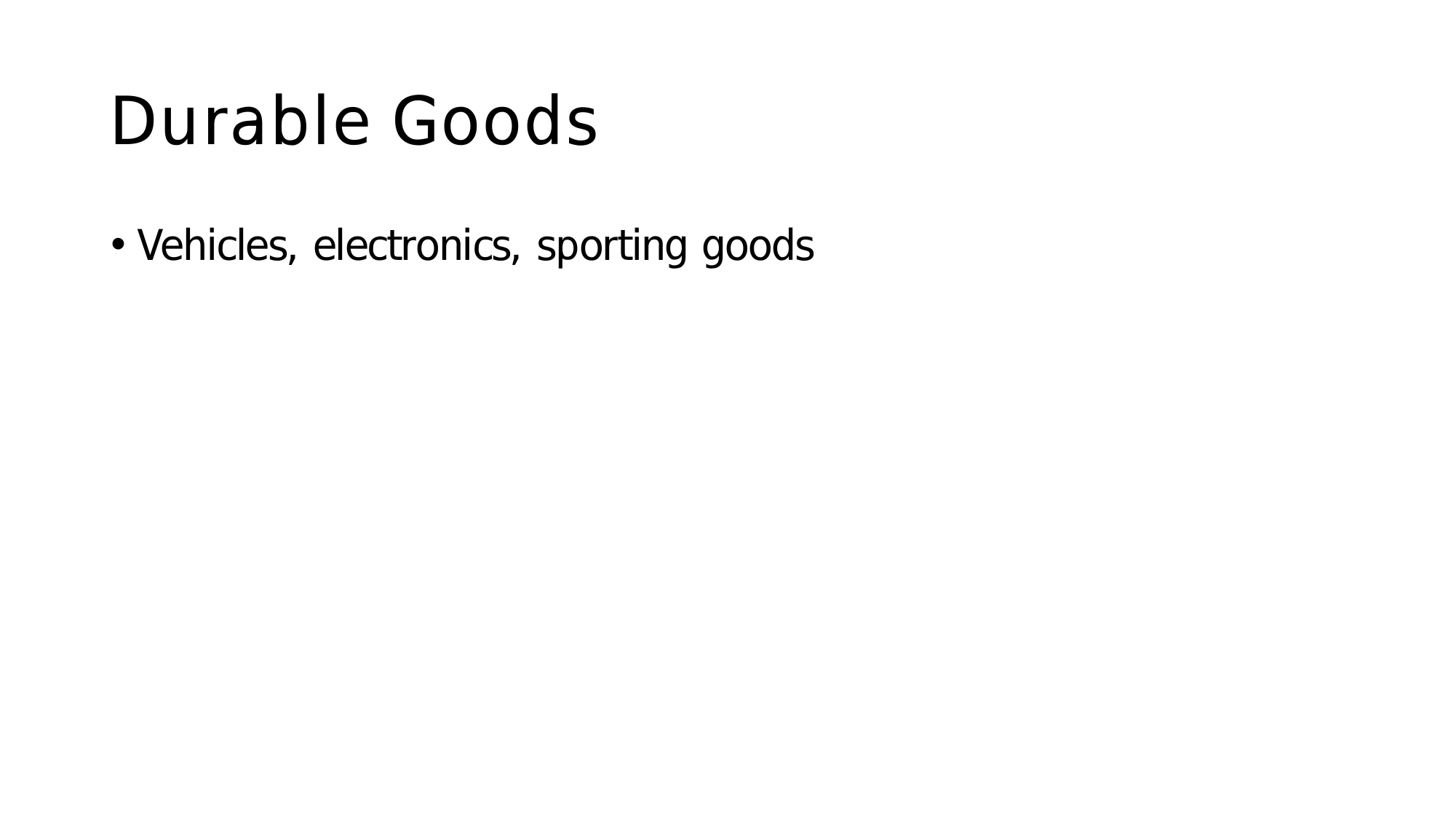

# Durable Goods
Vehicles, electronics, sporting goods